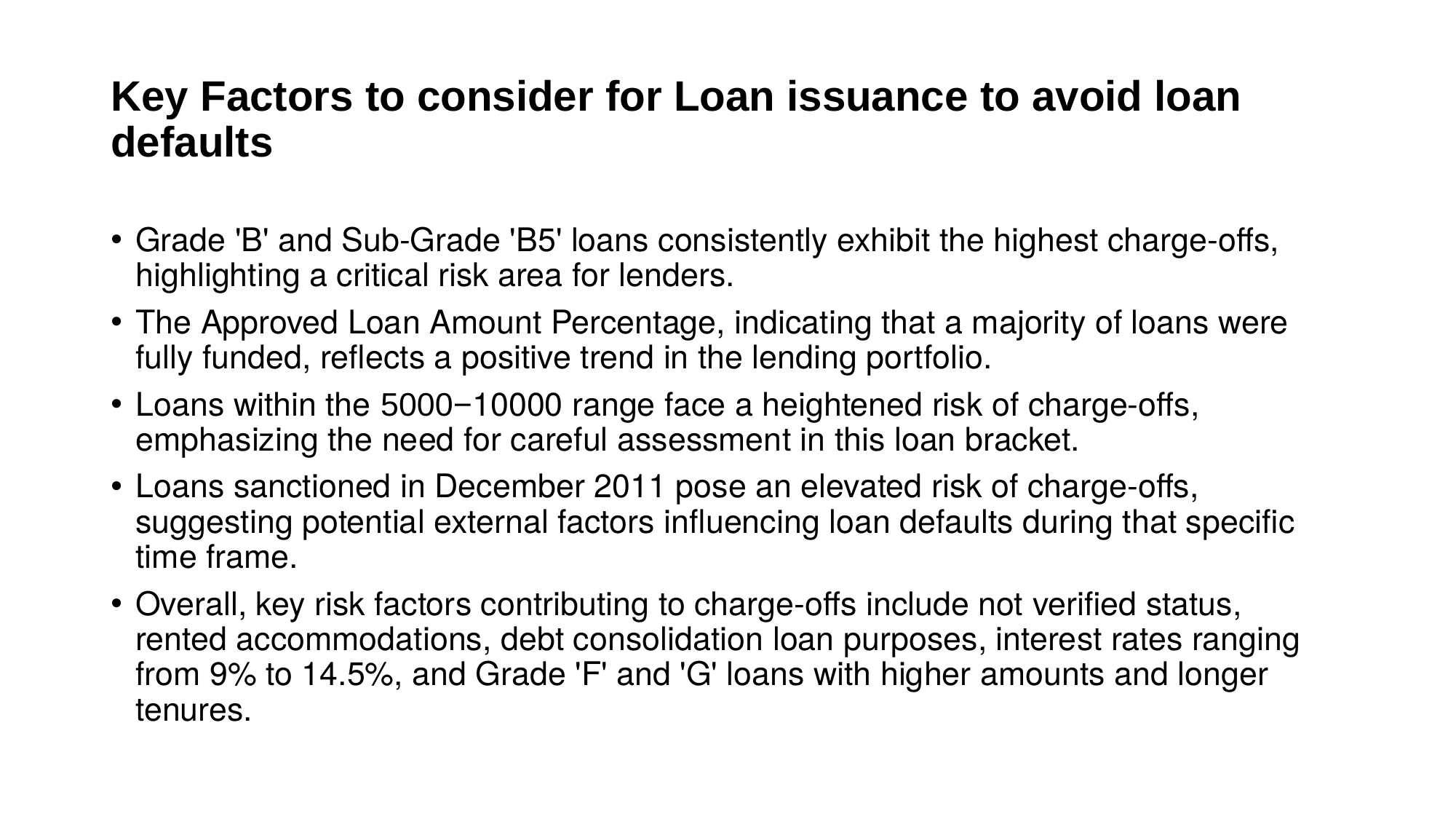

# Key Factors to consider for Loan issuance to avoid loan defaults
Grade 'B' and Sub-Grade 'B5' loans consistently exhibit the highest charge-offs, highlighting a critical risk area for lenders.
The Approved Loan Amount Percentage, indicating that a majority of loans were fully funded, reflects a positive trend in the lending portfolio.
Loans within the 5000−10000 range face a heightened risk of charge-offs, emphasizing the need for careful assessment in this loan bracket.
Loans sanctioned in December 2011 pose an elevated risk of charge-offs, suggesting potential external factors influencing loan defaults during that specific time frame.
Overall, key risk factors contributing to charge-offs include not verified status, rented accommodations, debt consolidation loan purposes, interest rates ranging from 9% to 14.5%, and Grade 'F' and 'G' loans with higher amounts and longer tenures.